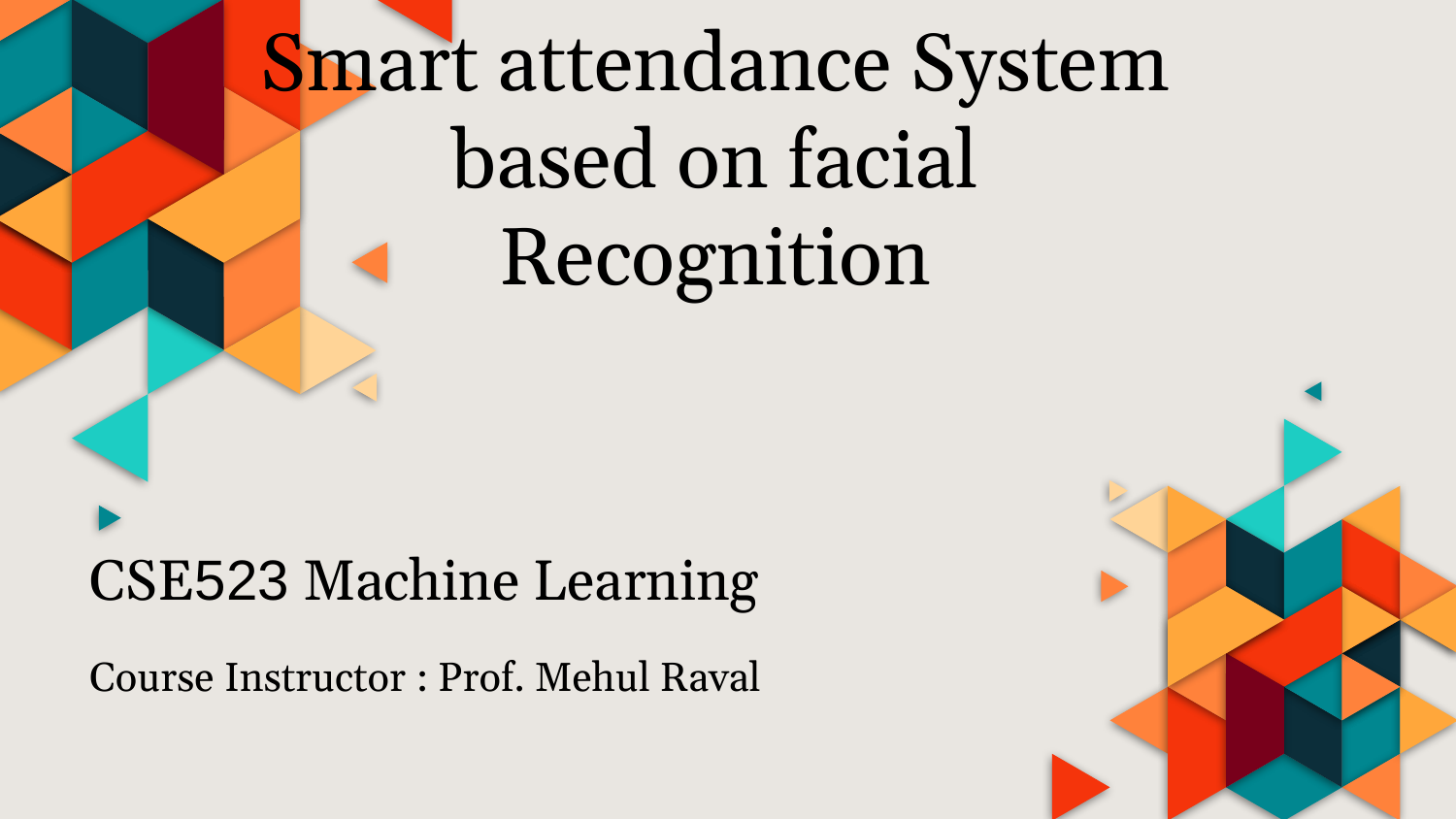

# Smart attendance System based on facial Recognition

CSE523 Machine Learning
Course Instructor : Prof. Mehul Raval